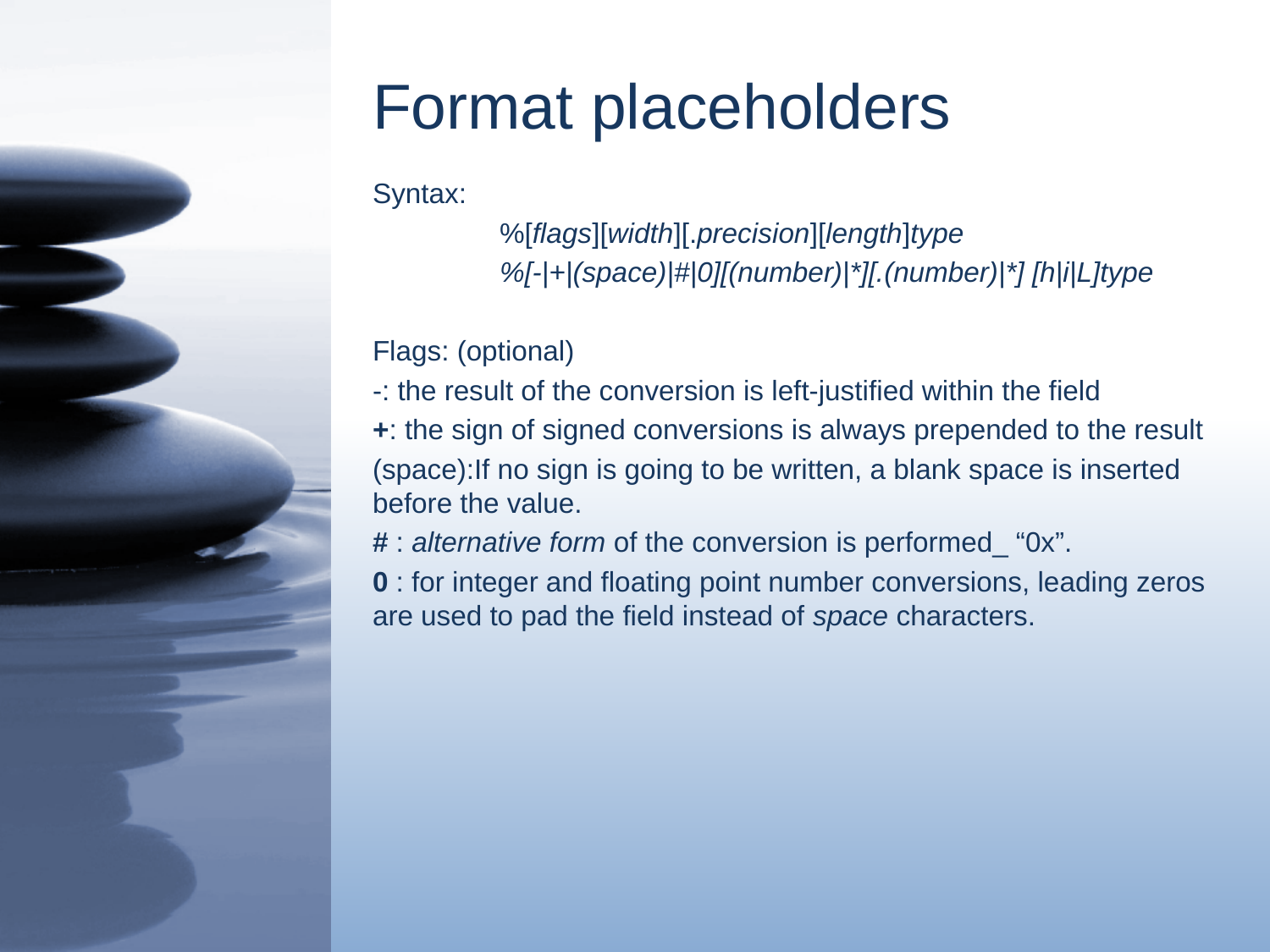

# Format placeholders
Syntax:
	%[flags][width][.precision][length]type
	%[-|+|(space)|#|0][(number)|*][.(number)|*] [h|i|L]type

Flags: (optional)
-: the result of the conversion is left-justified within the field
+: the sign of signed conversions is always prepended to the result
(space):If no sign is going to be written, a blank space is inserted before the value.
# : alternative form of the conversion is performed_ “0x”.
0 : for integer and floating point number conversions, leading zeros are used to pad the field instead of space characters.